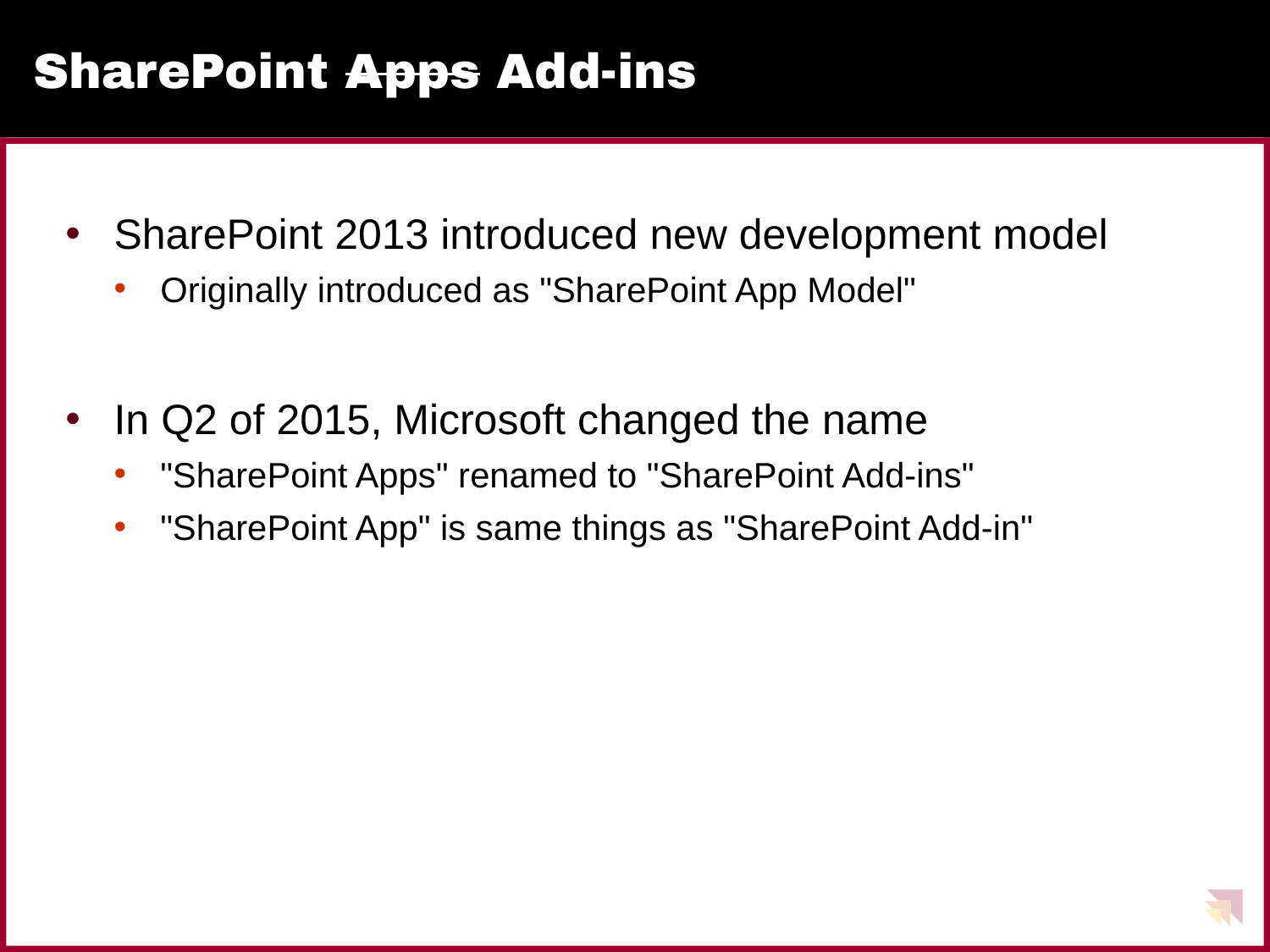

# SharePoint Apps Add-ins
SharePoint 2013 introduced new development model
Originally introduced as "SharePoint App Model"

In Q2 of 2015, Microsoft changed the name
"SharePoint Apps" renamed to "SharePoint Add-ins"
"SharePoint App" is same things as "SharePoint Add-in"